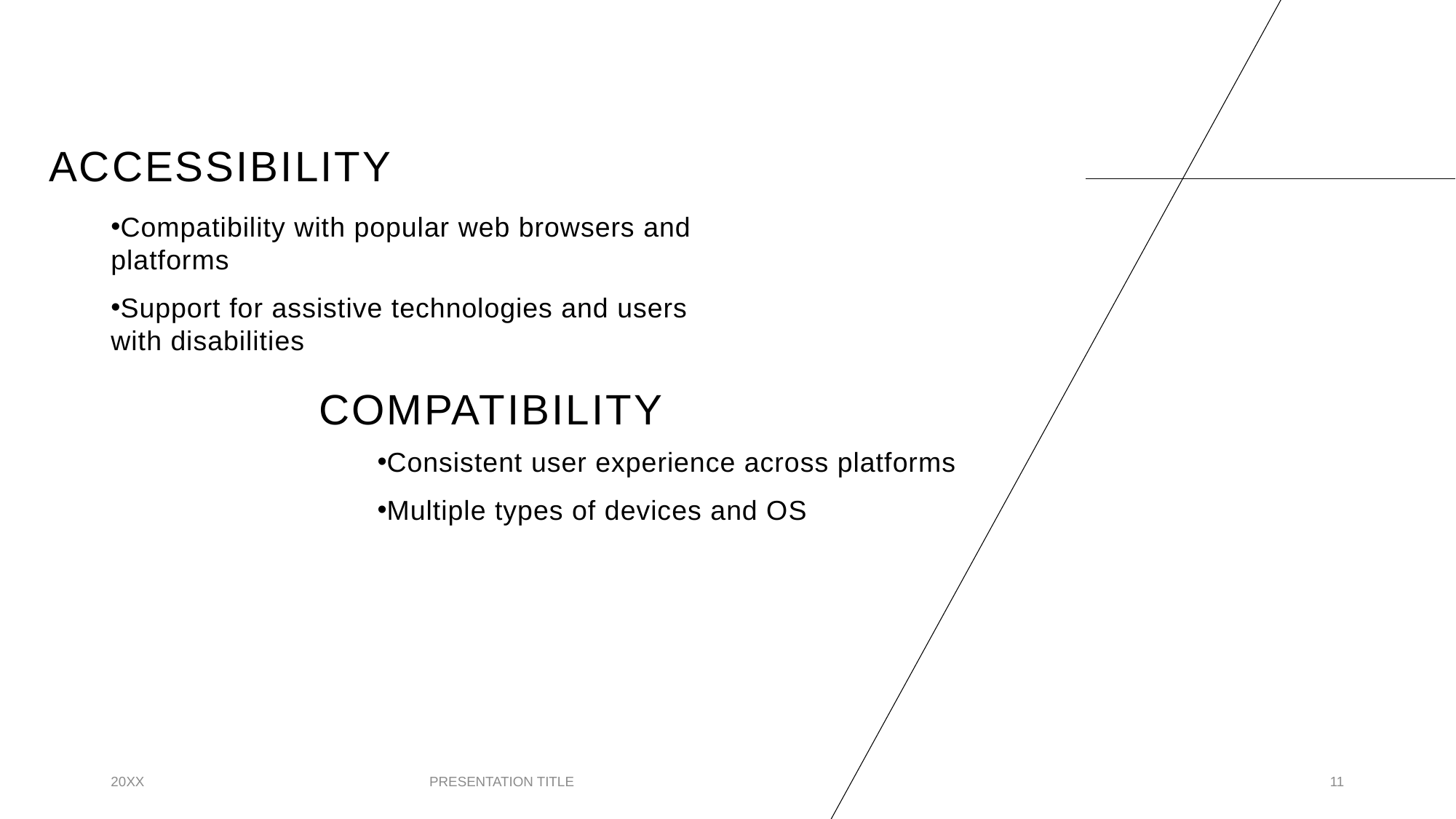

# Accessibility
Compatibility with popular web browsers and platforms
Support for assistive technologies and users with disabilities

Compatibility
Consistent user experience across platforms
Multiple types of devices and OS

20XX
PRESENTATION TITLE
11